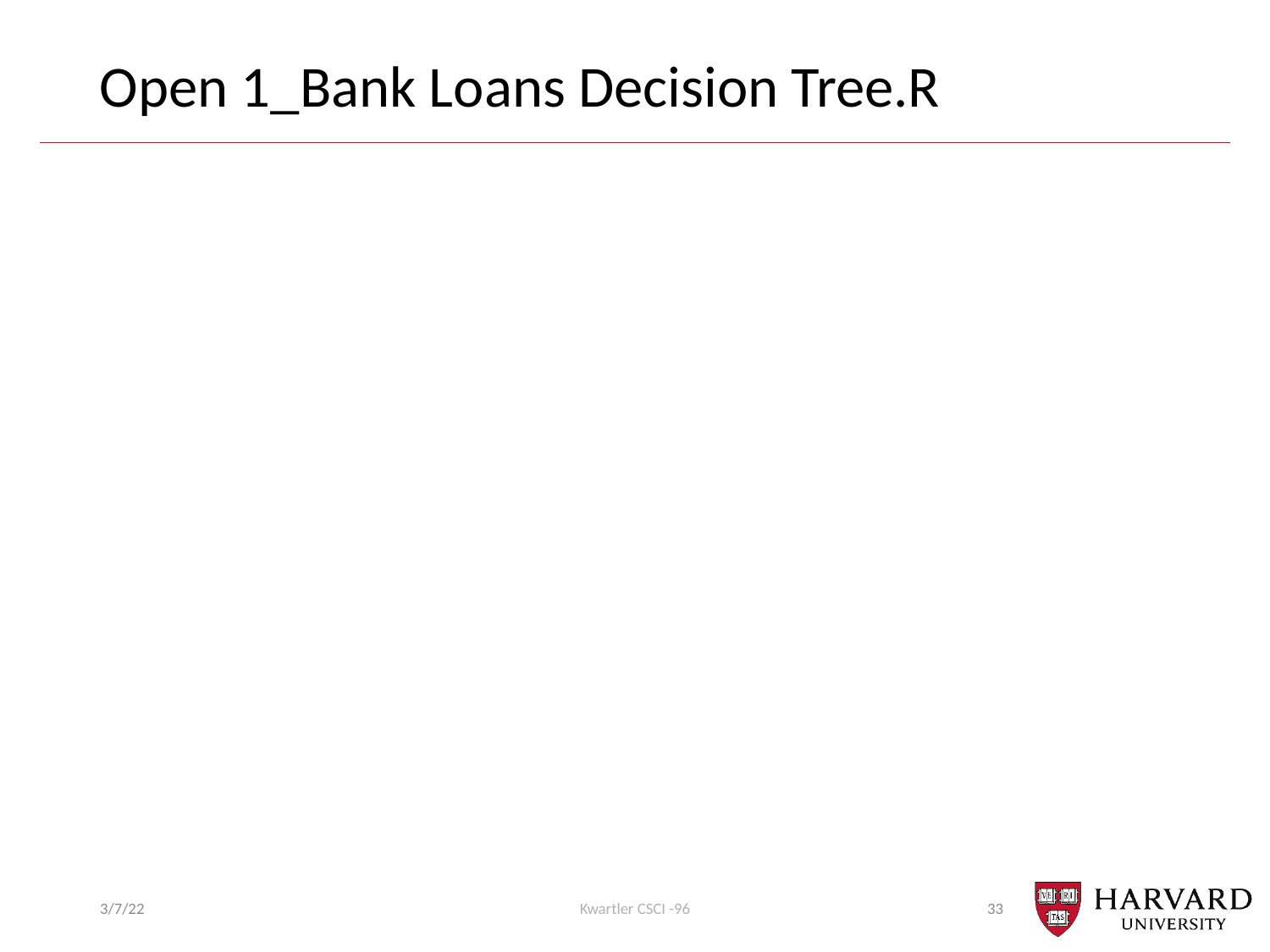

# Open 1_Bank Loans Decision Tree.R
3/7/22
Kwartler CSCI -96
33